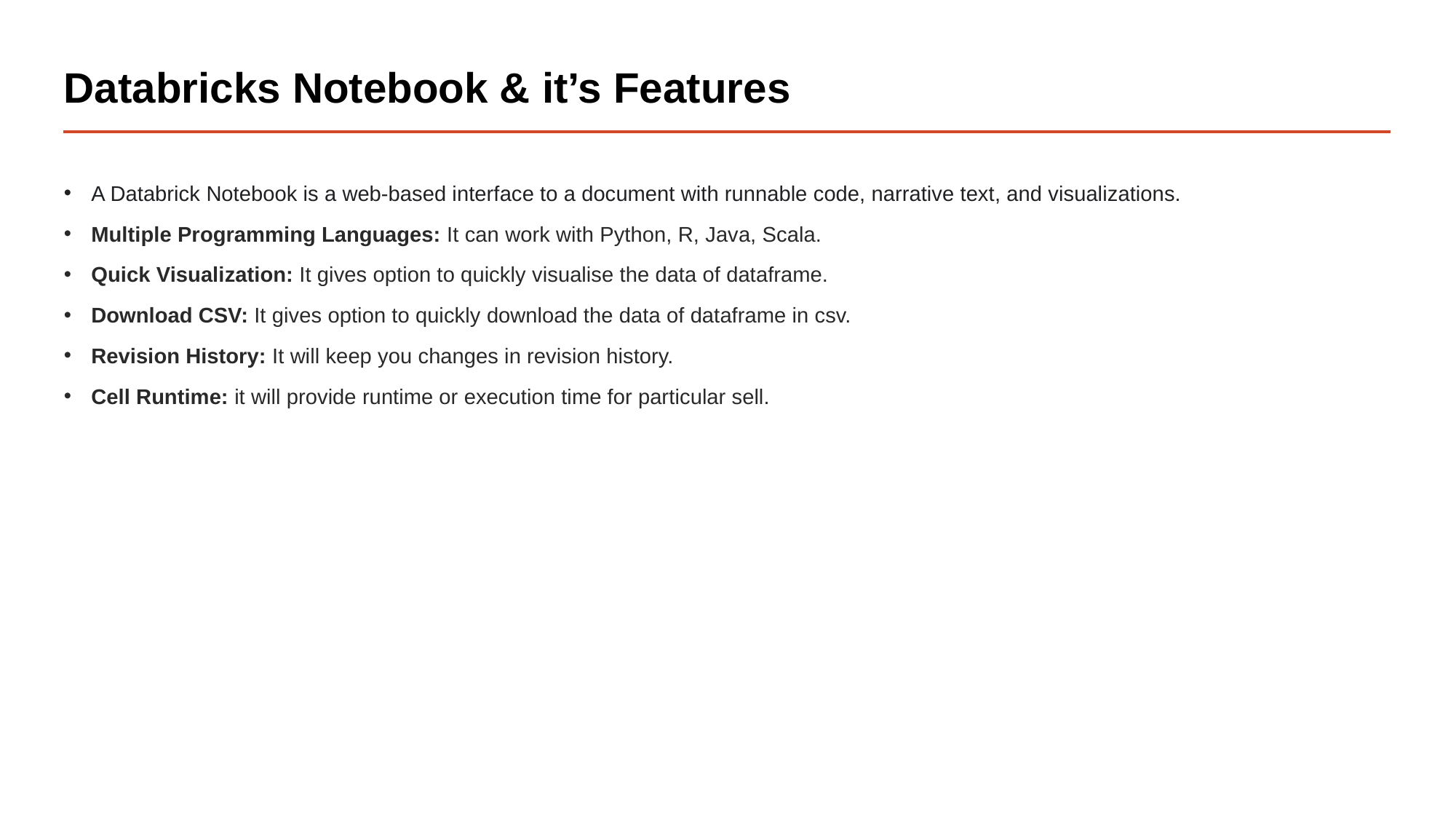

# Databricks Notebook & it’s Features
A Databrick Notebook is a web-based interface to a document with runnable code, narrative text, and visualizations.
Multiple Programming Languages: It can work with Python, R, Java, Scala.
Quick Visualization: It gives option to quickly visualise the data of dataframe.
Download CSV: It gives option to quickly download the data of dataframe in csv.
Revision History: It will keep you changes in revision history.
Cell Runtime: it will provide runtime or execution time for particular sell.